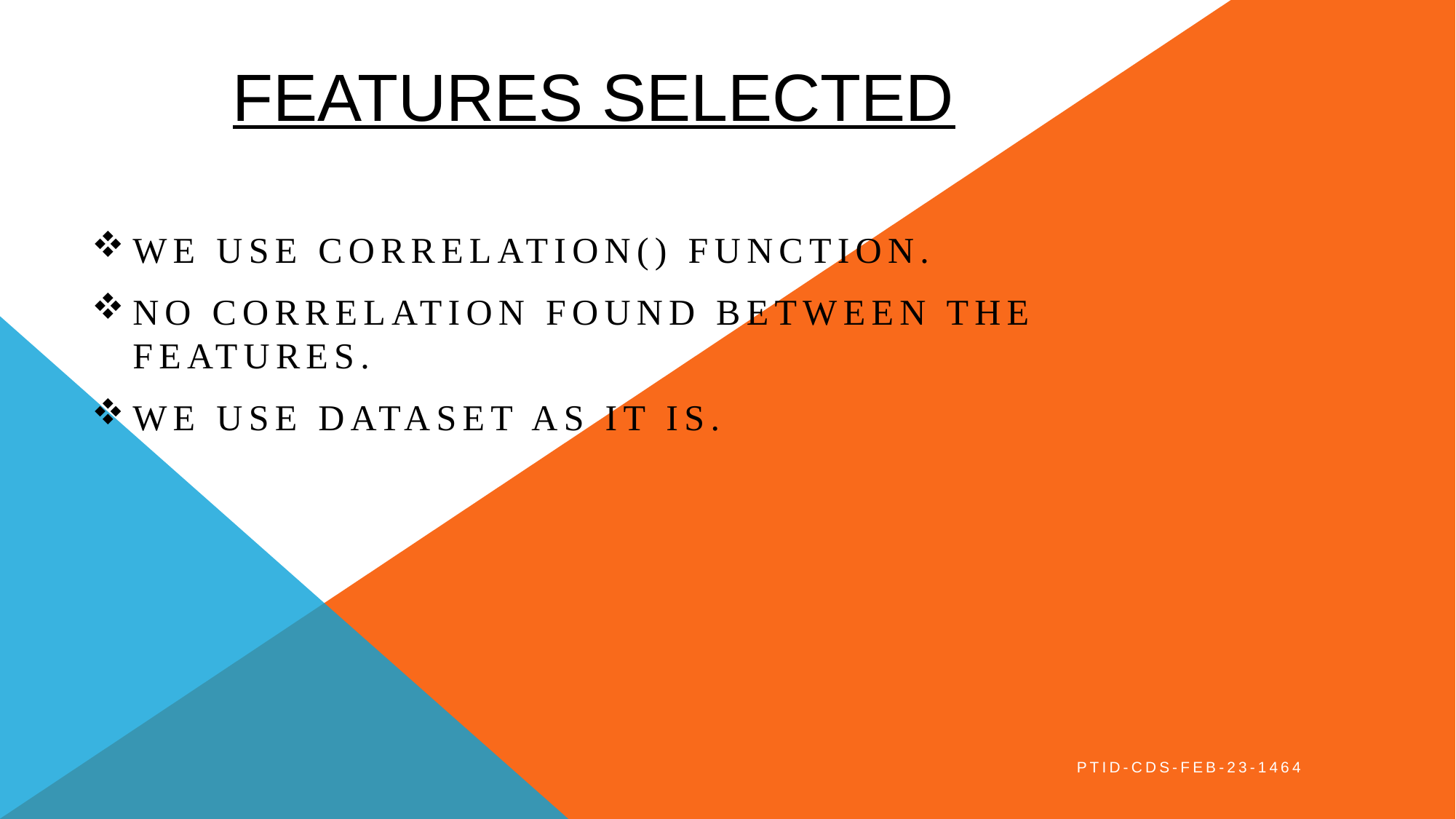

# Features Selected
We use correlation() function.
No correlation found between the features.
We use dataset as it is.

PTID-CDS-FEB-23-1464